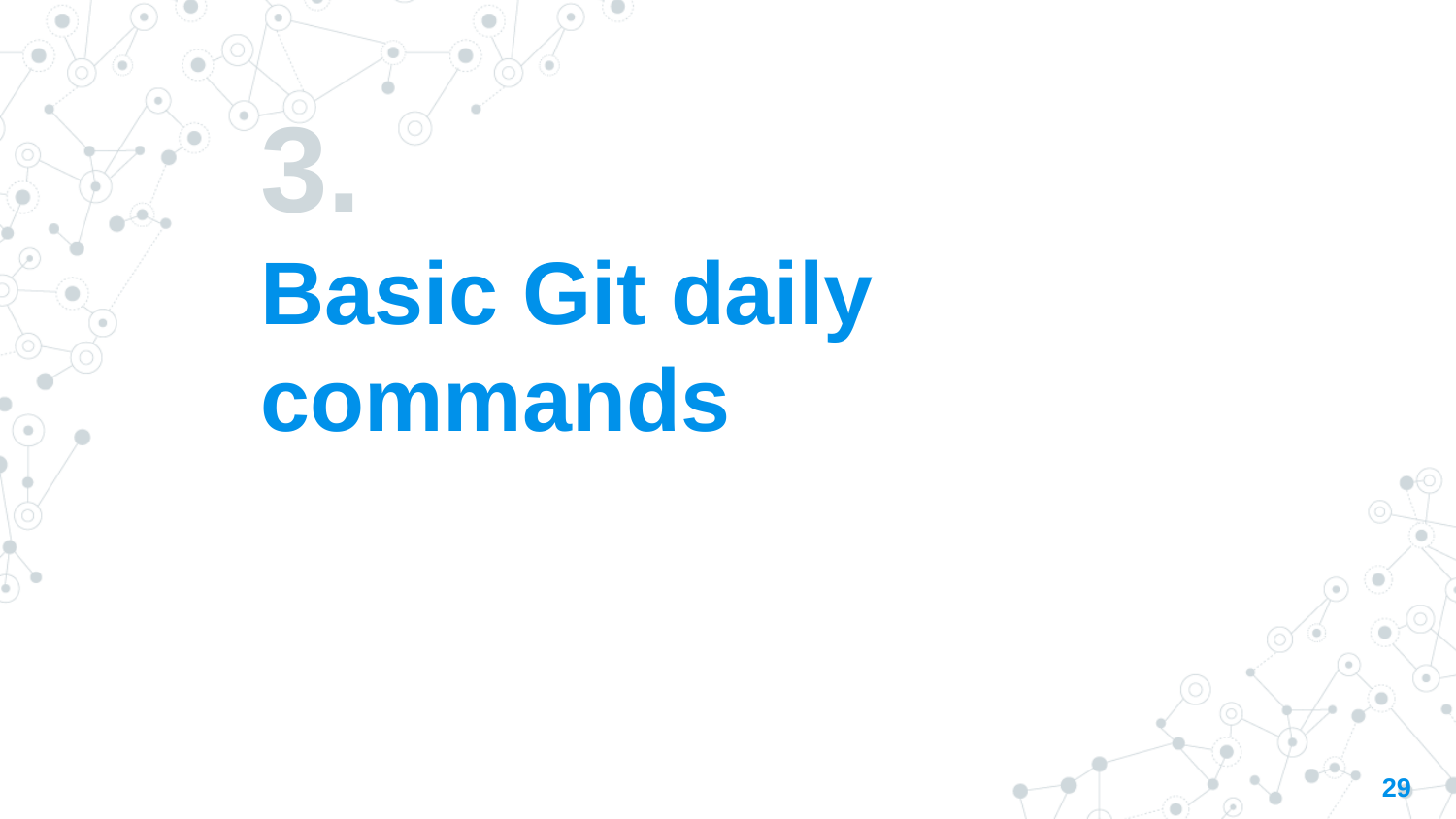

# 3.
Basic Git daily commands

29